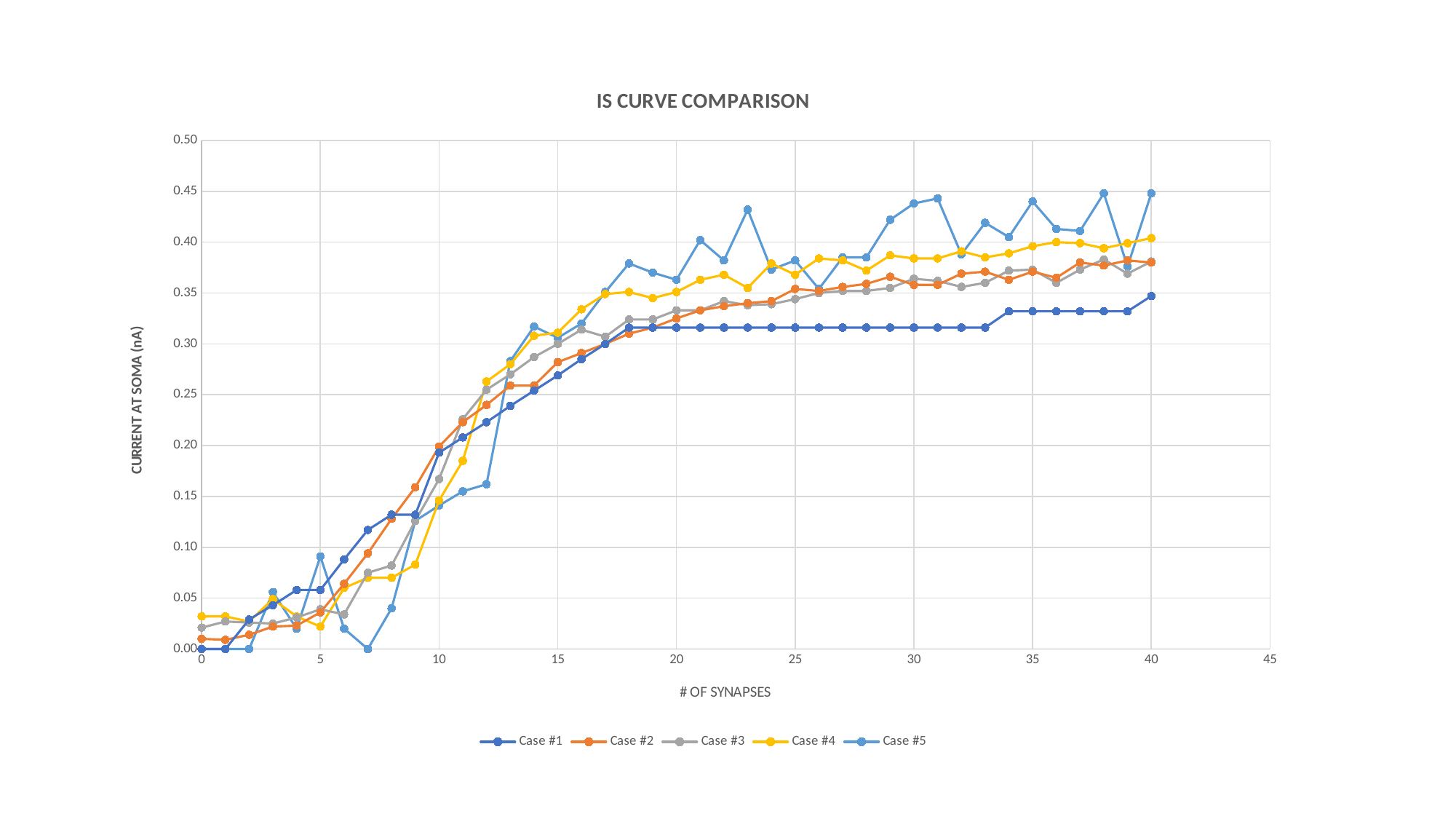

### Chart: IS CURVE COMPARISON

| Category | Case #1 | Case #2 | Case #3 | Case #4 | Case #5 |
|---|---|---|---|---|---|